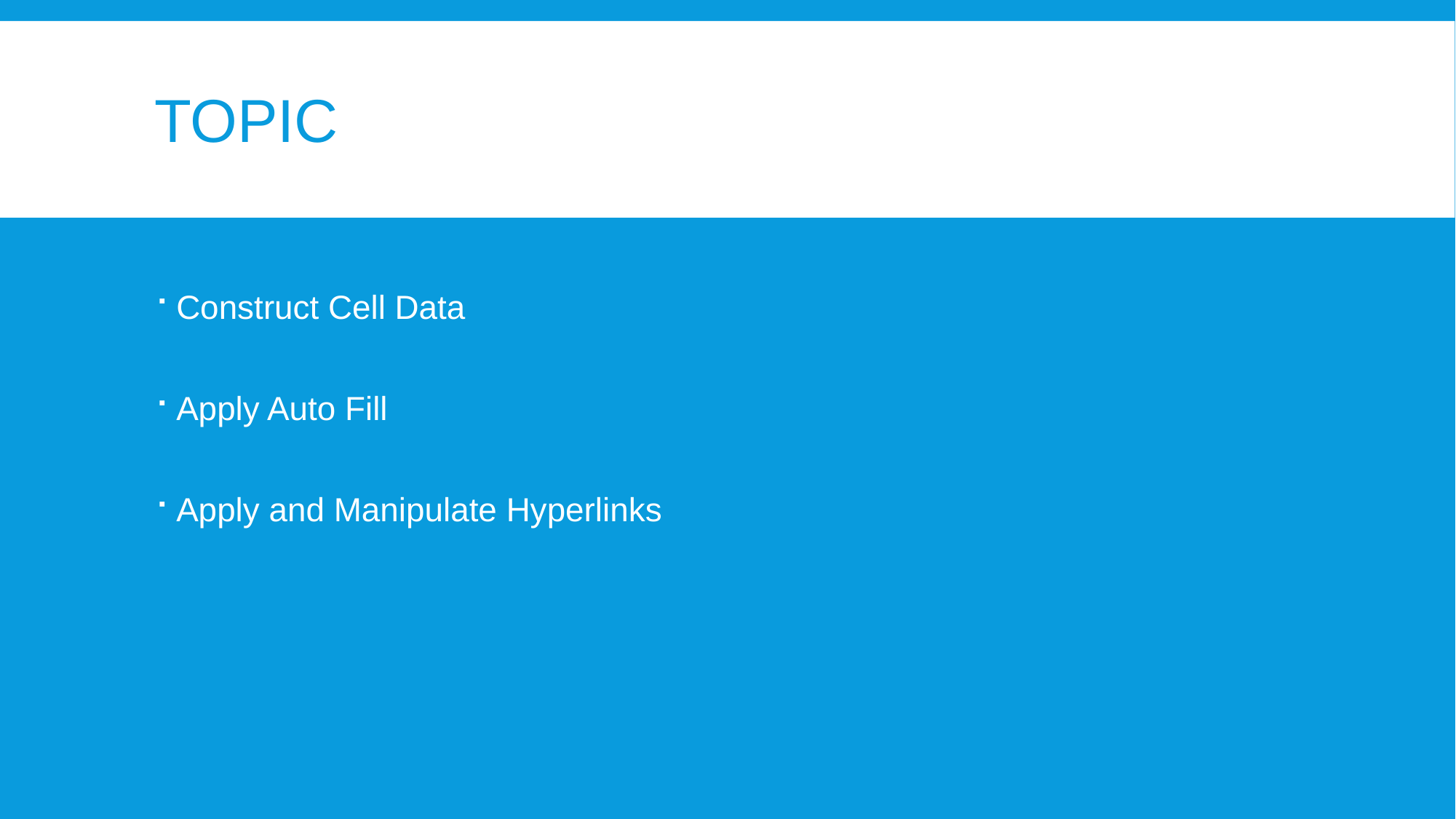

# topic
Construct Cell Data
Apply Auto Fill
Apply and Manipulate Hyperlinks